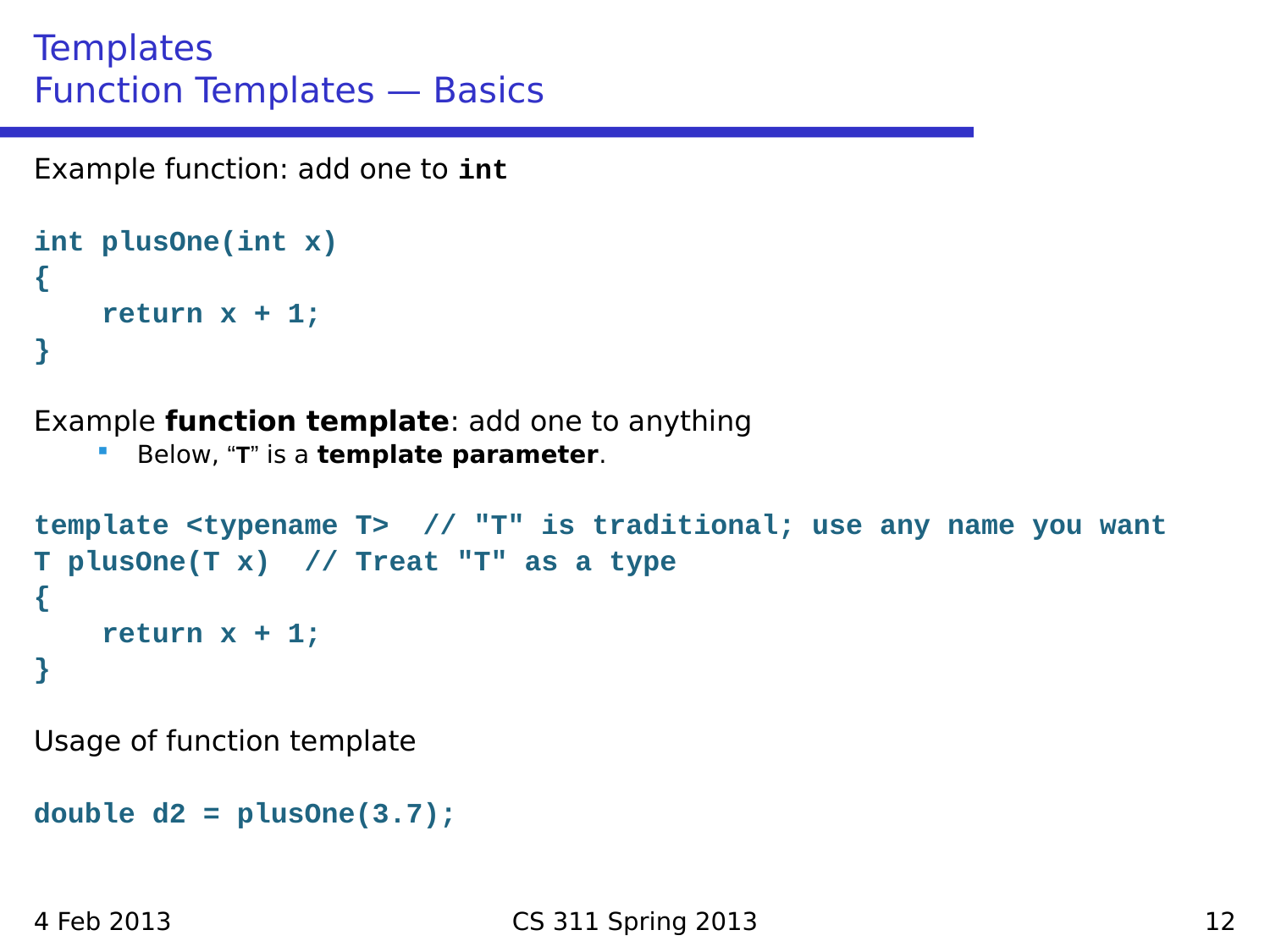

# Templates Function Templates — Basics
Example function: add one to int

int plusOne(int x)
{
    return x + 1;
}

Example function template: add one to anything
Below, “T” is a template parameter.

template <typename T>  // "T" is traditional; use any name you want
T plusOne(T x)  // Treat "T" as a type
{
    return x + 1;
}

Usage of function template

double d2 = plusOne(3.7);
4 Feb 2013
CS 311 Spring 2013
12